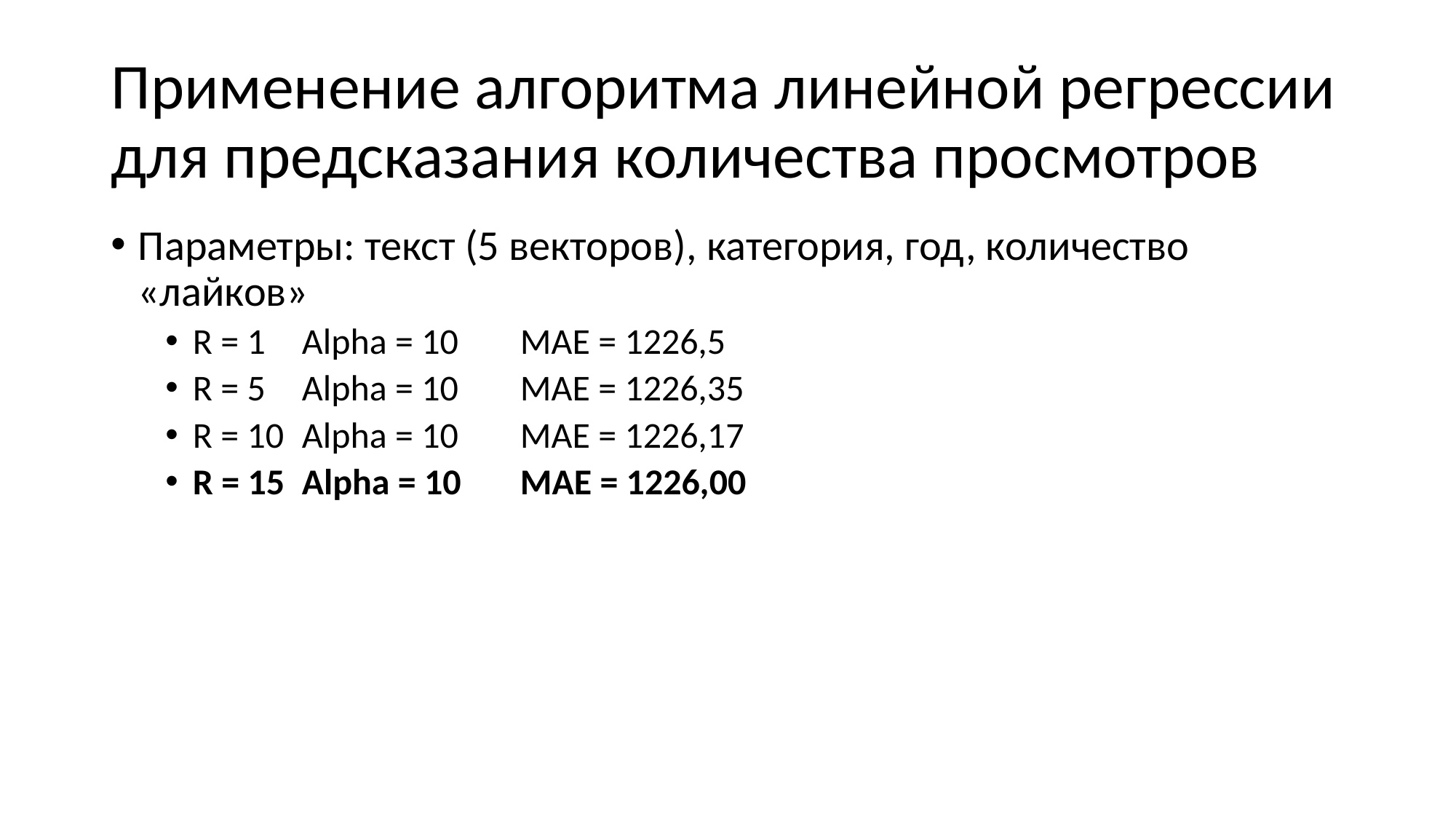

# Применение алгоритма линейной регрессии для предсказания количества просмотров
Параметры: текст (5 векторов), категория, год, количество «лайков»
R = 1	Alpha = 10	MAE = 1226,5
R = 5	Alpha = 10	MAE = 1226,35
R = 10	Alpha = 10	MAE = 1226,17
R = 15	Alpha = 10	MAE = 1226,00